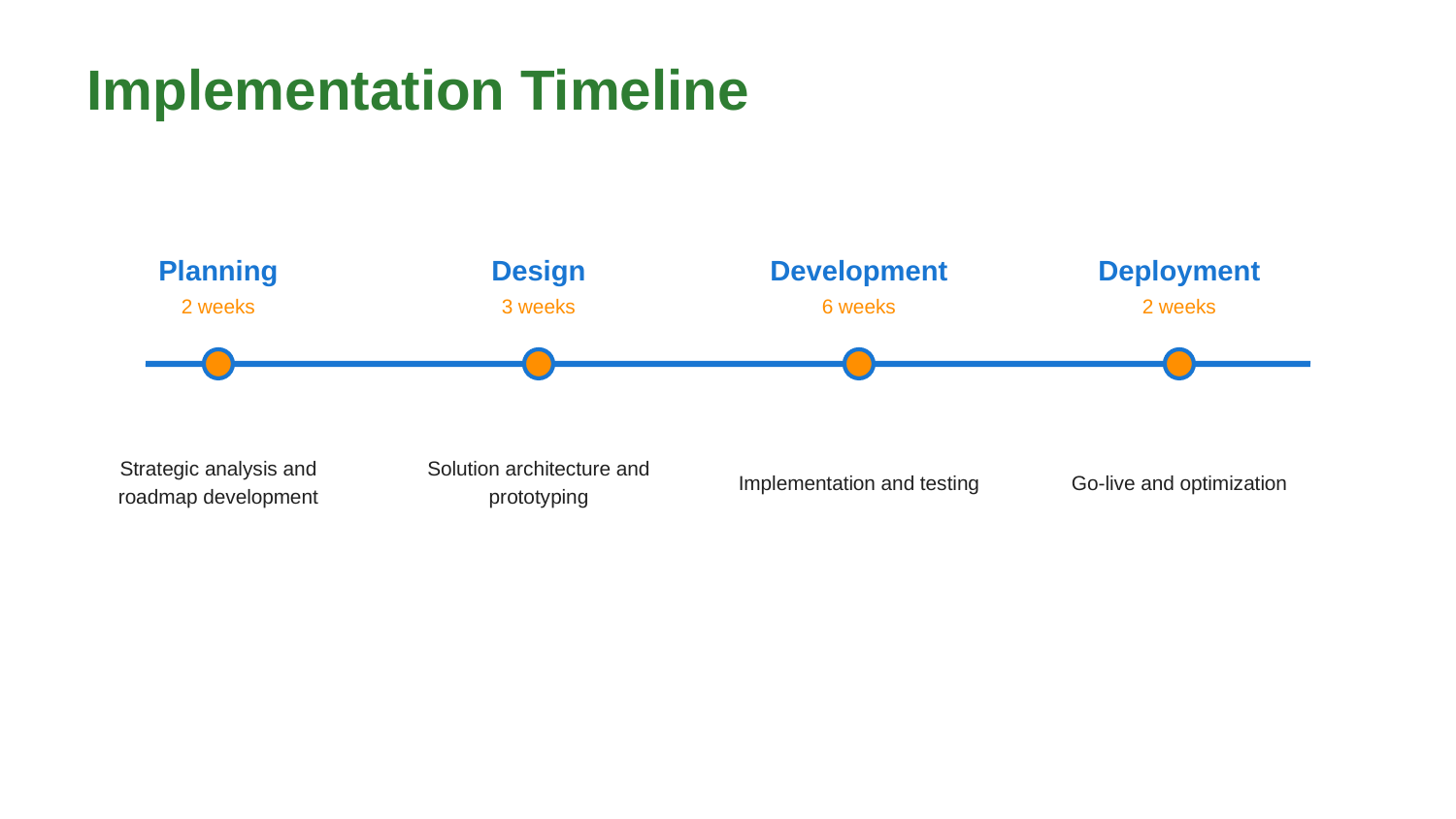

Implementation Timeline
Planning
Design
Development
Deployment
2 weeks
3 weeks
6 weeks
2 weeks

Strategic analysis and roadmap development
Solution architecture and prototyping
Implementation and testing
Go-live and optimization